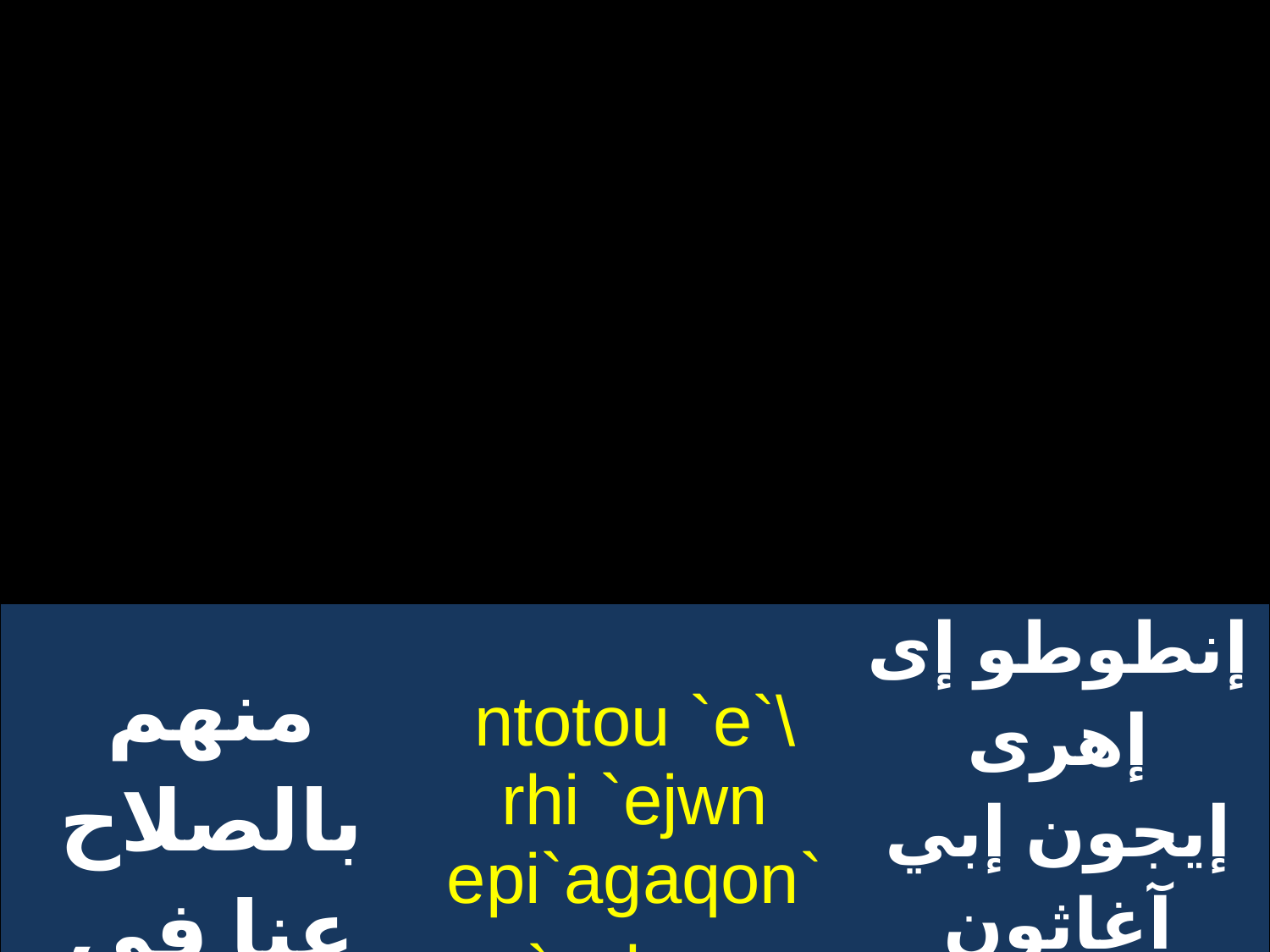

| منهم بالصلاح عنا في كل حين | ntotou `e`\rhi `ejwn `epi`agaqon `nchou niben | إنطوطو إى إهرى إيجون إبي آغاثون إنسيو نيفين |
| --- | --- | --- |